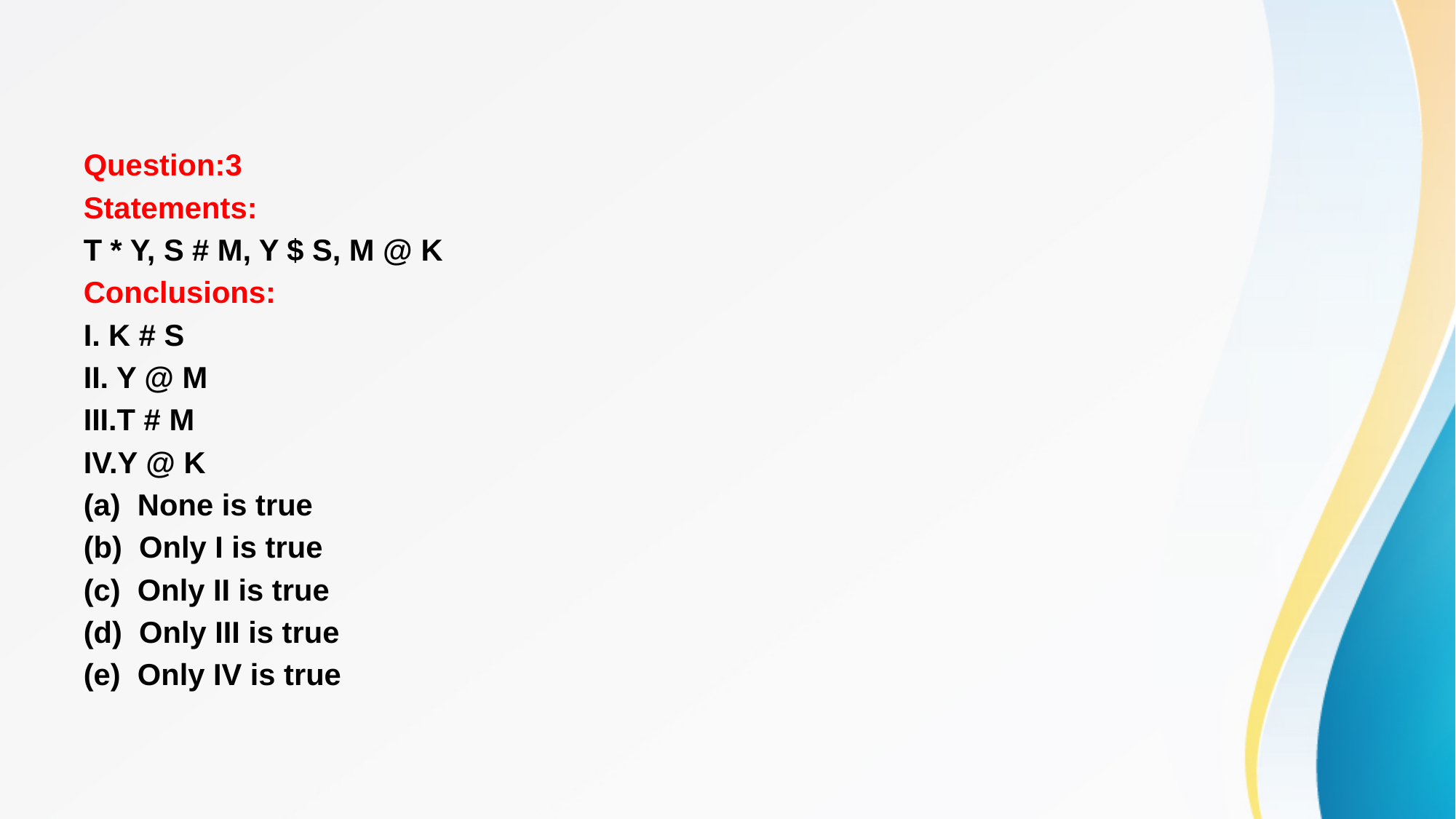

#
Question:3
Statements:
T * Y, S # M, Y $ S, M @ K
Conclusions:
I. K # S
II. Y @ M
III.T # M
IV.Y @ K
(a)  None is true
(b)  Only I is true
(c)  Only II is true
(d)  Only III is true
(e)  Only IV is true